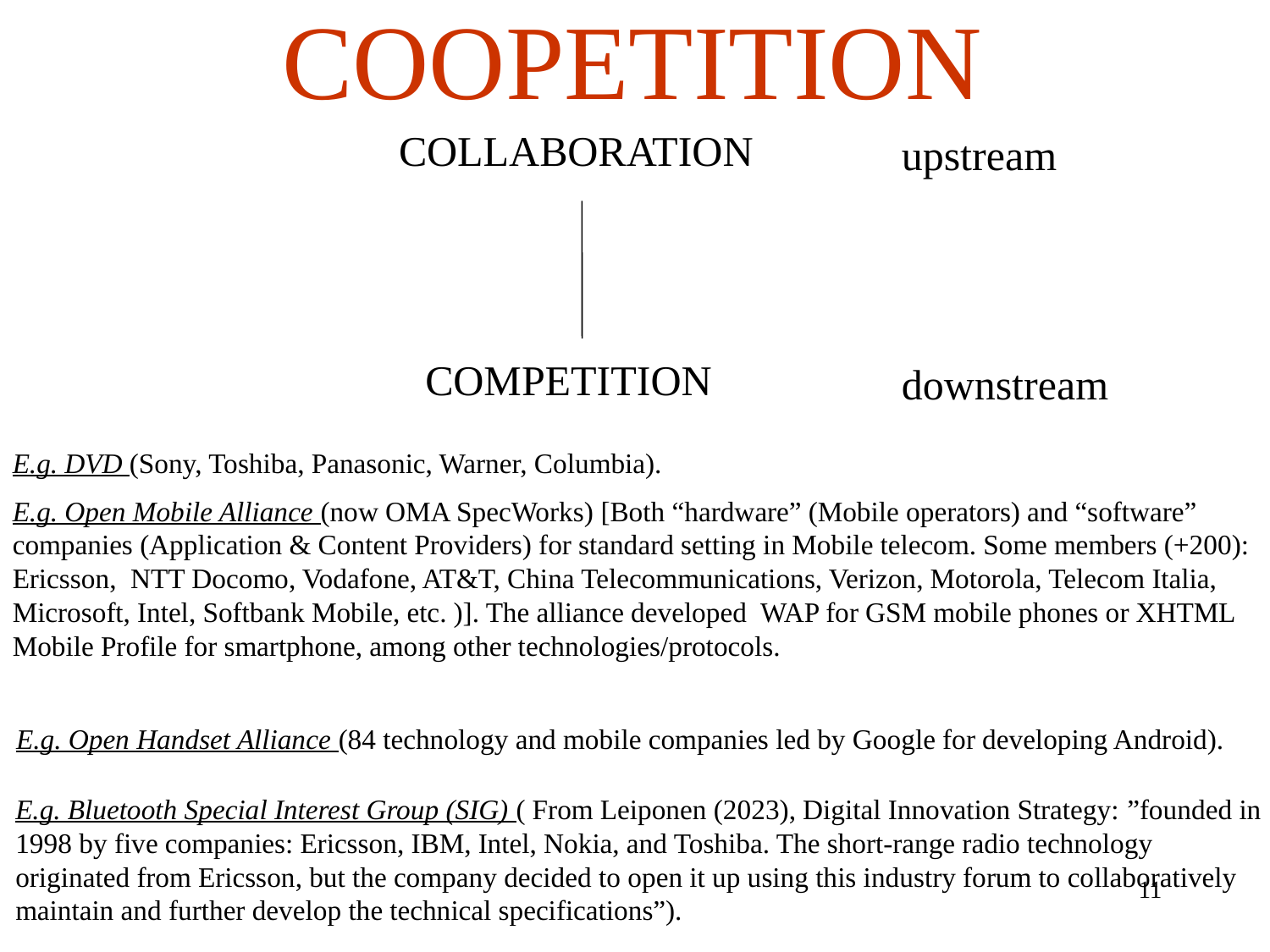

COOPETITION
COLLABORATION
upstream

COMPETITION
downstream
E.g. DVD (Sony, Toshiba, Panasonic, Warner, Columbia).
E.g. Open Mobile Alliance (now OMA SpecWorks) [Both “hardware” (Mobile operators) and “software” companies (Application & Content Providers) for standard setting in Mobile telecom. Some members (+200): Ericsson,  NTT Docomo, Vodafone, AT&T, China Telecommunications, Verizon, Motorola, Telecom Italia, Microsoft, Intel, Softbank Mobile, etc. )]. The alliance developed  WAP for GSM mobile phones or XHTML Mobile Profile for smartphone, among other technologies/protocols.
E.g. Open Handset Alliance (84 technology and mobile companies led by Google for developing Android).
E.g. Bluetooth Special Interest Group (SIG) ( From Leiponen (2023), Digital Innovation Strategy: ”founded in 1998 by five companies: Ericsson, IBM, Intel, Nokia, and Toshiba. The short-range radio technology originated from Ericsson, but the company decided to open it up using this industry forum to collaboratively maintain and further develop the technical specifications”).
11